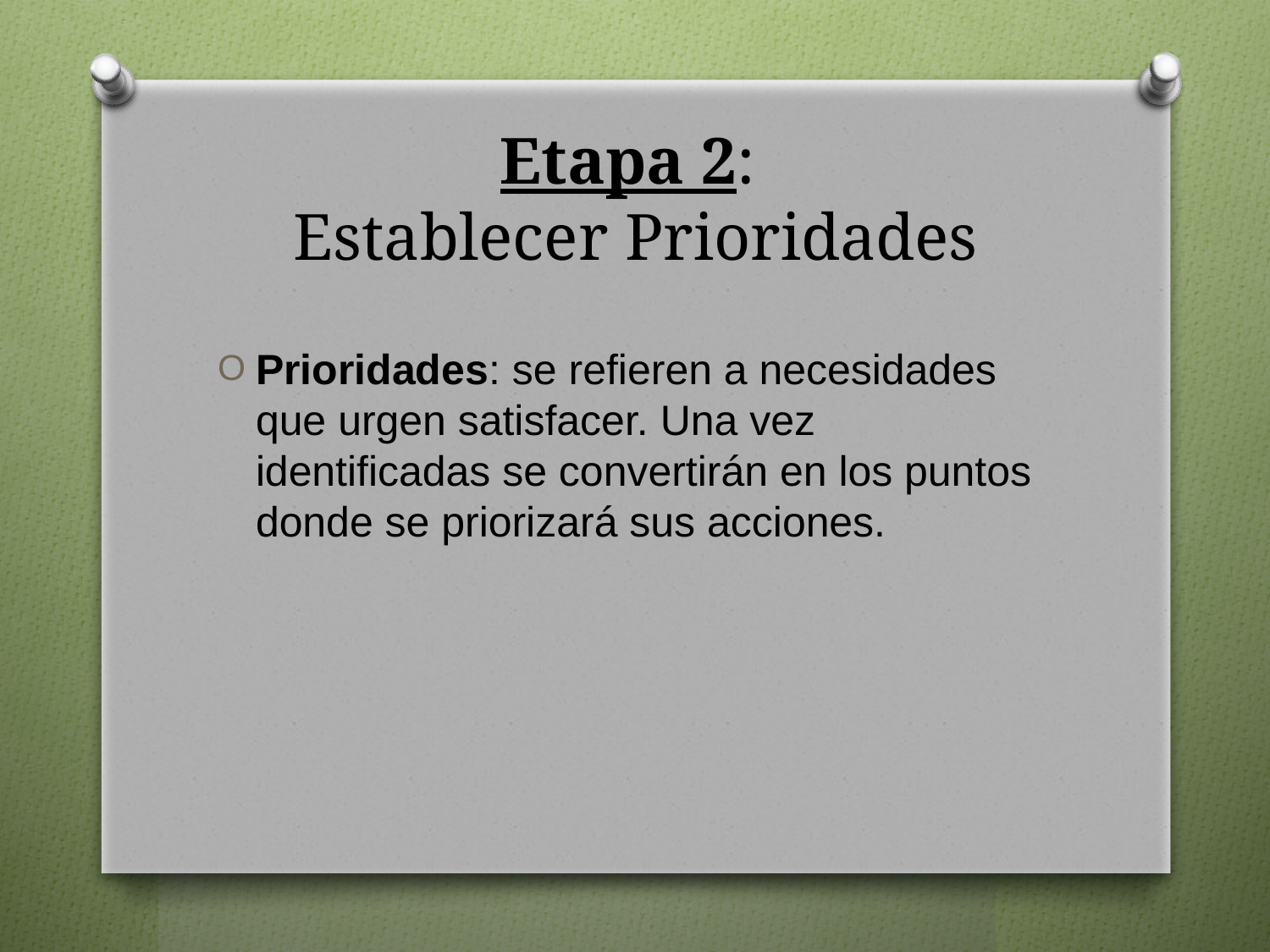

# Etapa 2: Establecer Prioridades
Prioridades: se refieren a necesidades que urgen satisfacer. Una vez identificadas se convertirán en los puntos donde se priorizará sus acciones.